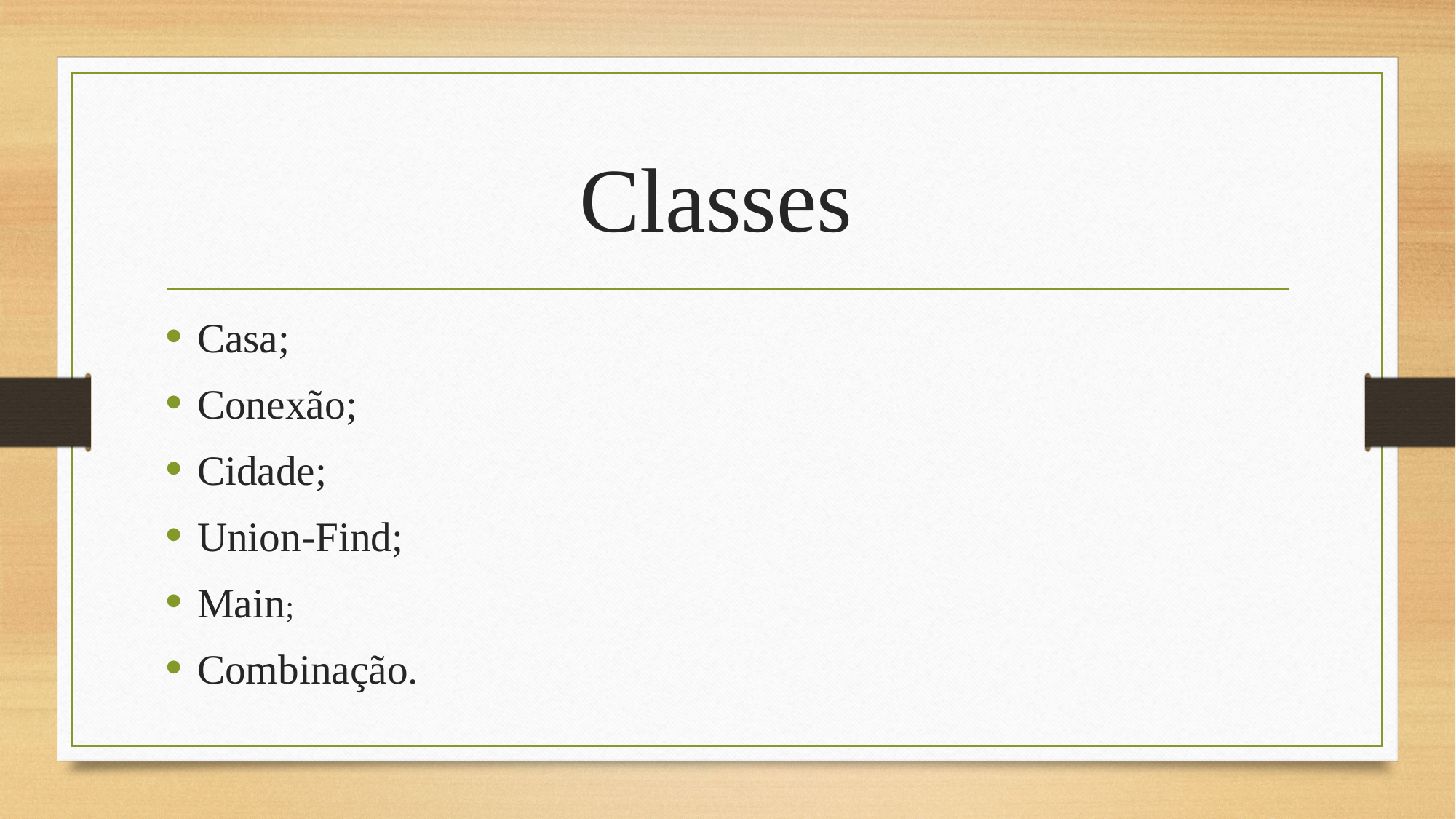

# Classes
Casa;
Conexão;
Cidade;
Union-Find;
Main;
Combinação.